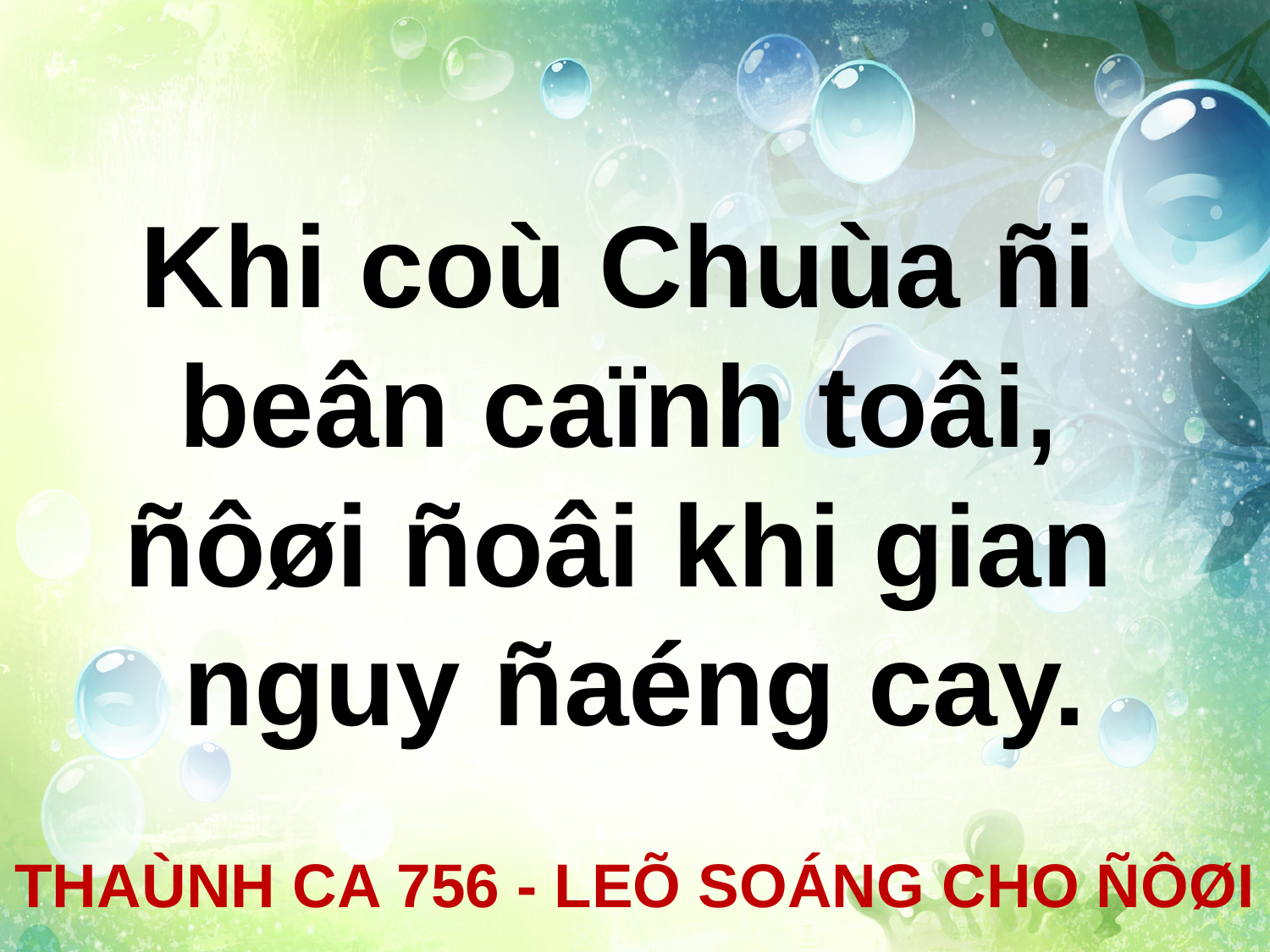

Khi coù Chuùa ñi
beân caïnh toâi,
ñôøi ñoâi khi gian
nguy ñaéng cay.
THAÙNH CA 756 - LEÕ SOÁNG CHO ÑÔØI